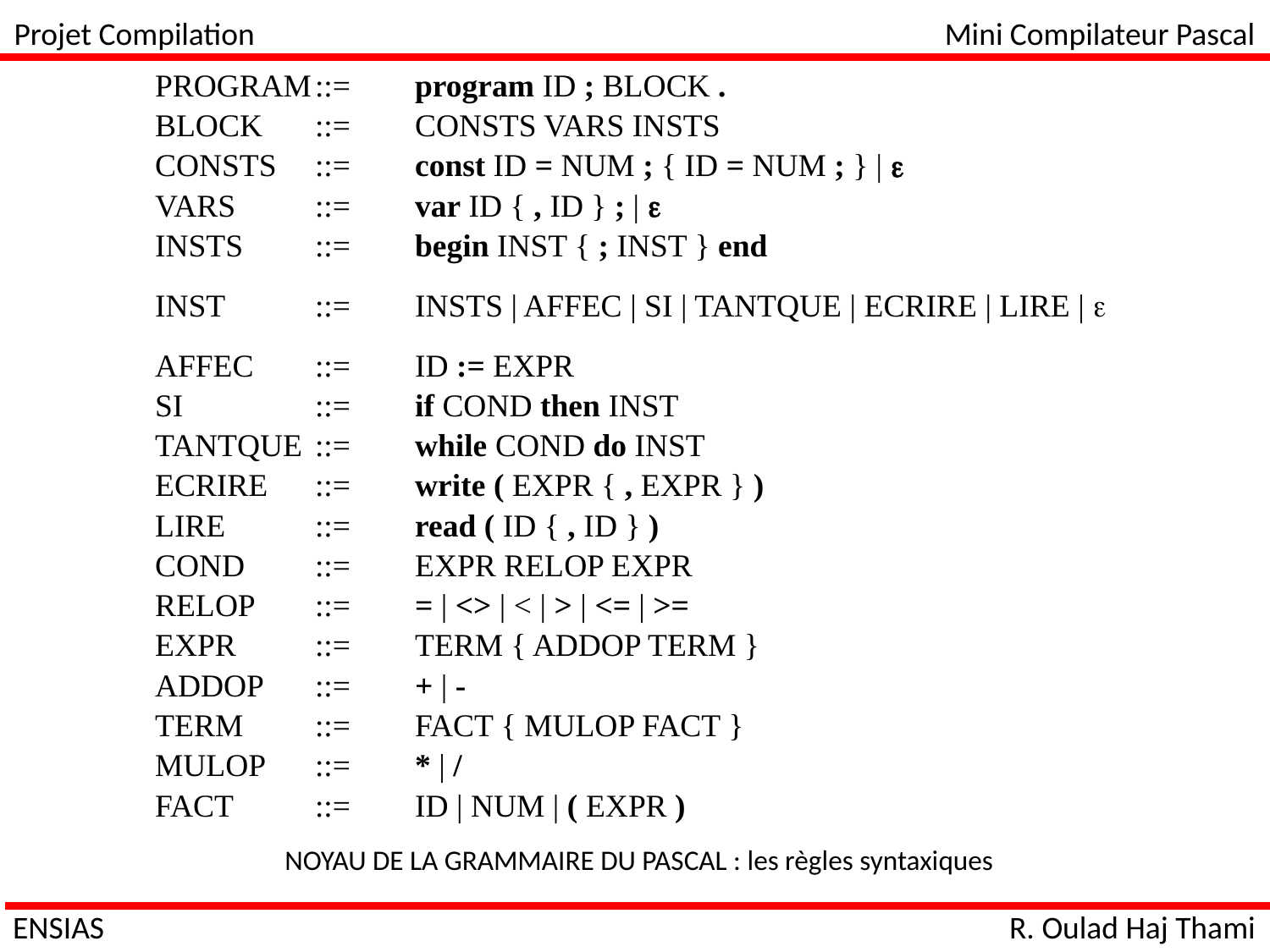

Projet Compilation
Mini Compilateur Pascal
| PROGRAM | ::= | program ID ; BLOCK . |
| --- | --- | --- |
| BLOCK | ::= | CONSTS VARS INSTS |
| CONSTS | ::= | const ID = NUM ; { ID = NUM ; } | ε |
| VARS | ::= | var ID { , ID } ; | ε |
| INSTS | ::= | begin INST { ; INST } end |
| INST | ::= | INSTS | AFFEC | SI | TANTQUE | ECRIRE | LIRE | ε |
| AFFEC | ::= | ID := EXPR |
| SI | ::= | if COND then INST |
| TANTQUE | ::= | while COND do INST |
| ECRIRE | ::= | write ( EXPR { , EXPR } ) |
| LIRE | ::= | read ( ID { , ID } ) |
| COND | ::= | EXPR RELOP EXPR |
| RELOP | ::= | = | <> | < | > | <= | >= |
| EXPR | ::= | TERM { ADDOP TERM } |
| ADDOP | ::= | + | - |
| TERM | ::= | FACT { MULOP FACT } |
| MULOP | ::= | \* | / |
| FACT | ::= | ID | NUM | ( EXPR ) |
NOYAU DE LA GRAMMAIRE DU PASCAL : les règles syntaxiques
ENSIAS
R. Oulad Haj Thami